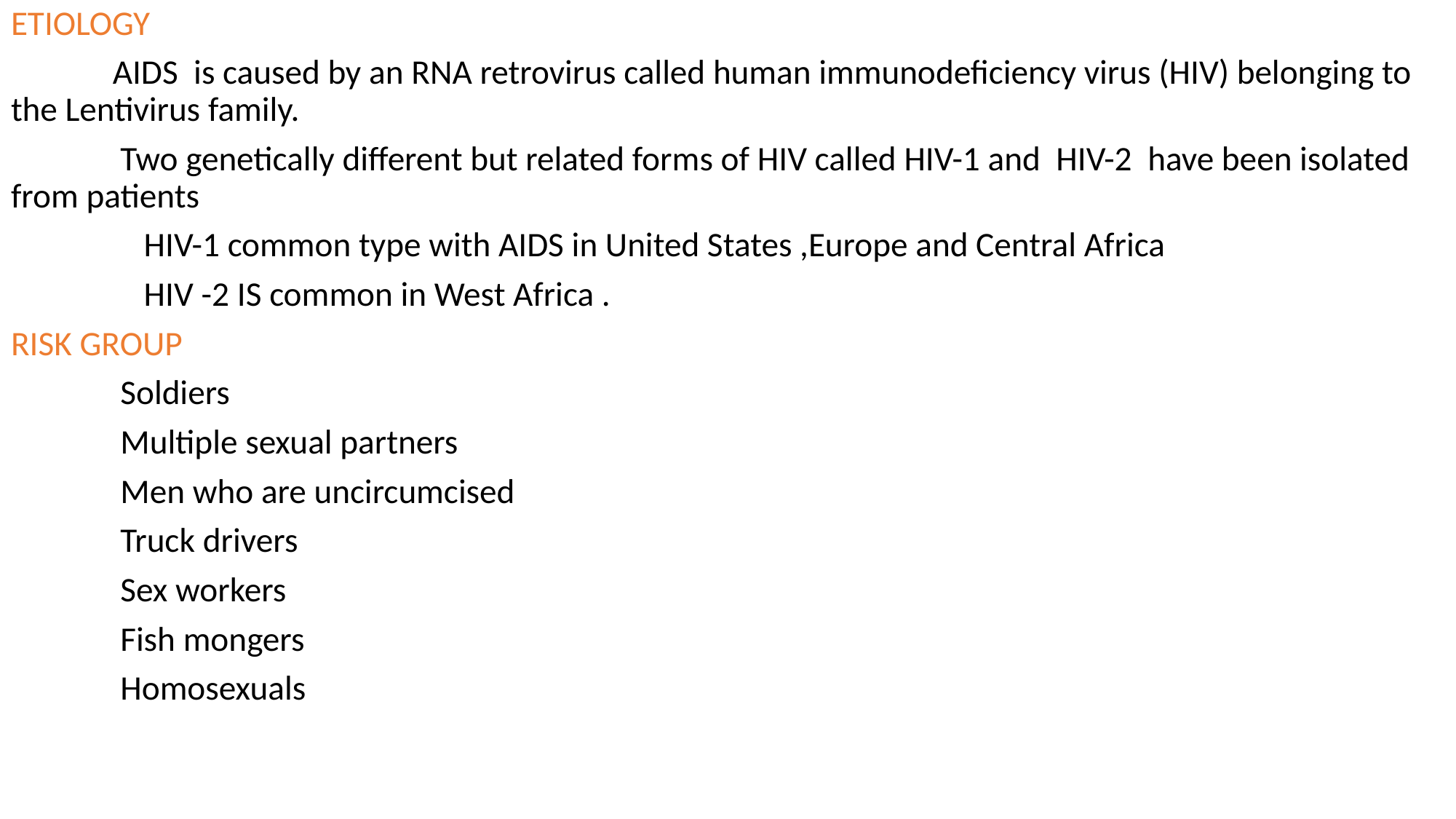

ETIOLOGY
             AIDS  is caused by an RNA retrovirus called human immunodeficiency virus (HIV) belonging to the Lentivirus family.
              Two genetically different but related forms of HIV called HIV-1 and  HIV-2  have been isolated from patients
                 HIV-1 common type with AIDS in United States ,Europe and Central Africa
                 HIV -2 IS common in West Africa .
RISK GROUP
              Soldiers
              Multiple sexual partners
              Men who are uncircumcised
              Truck drivers
              Sex workers
              Fish mongers
              Homosexuals